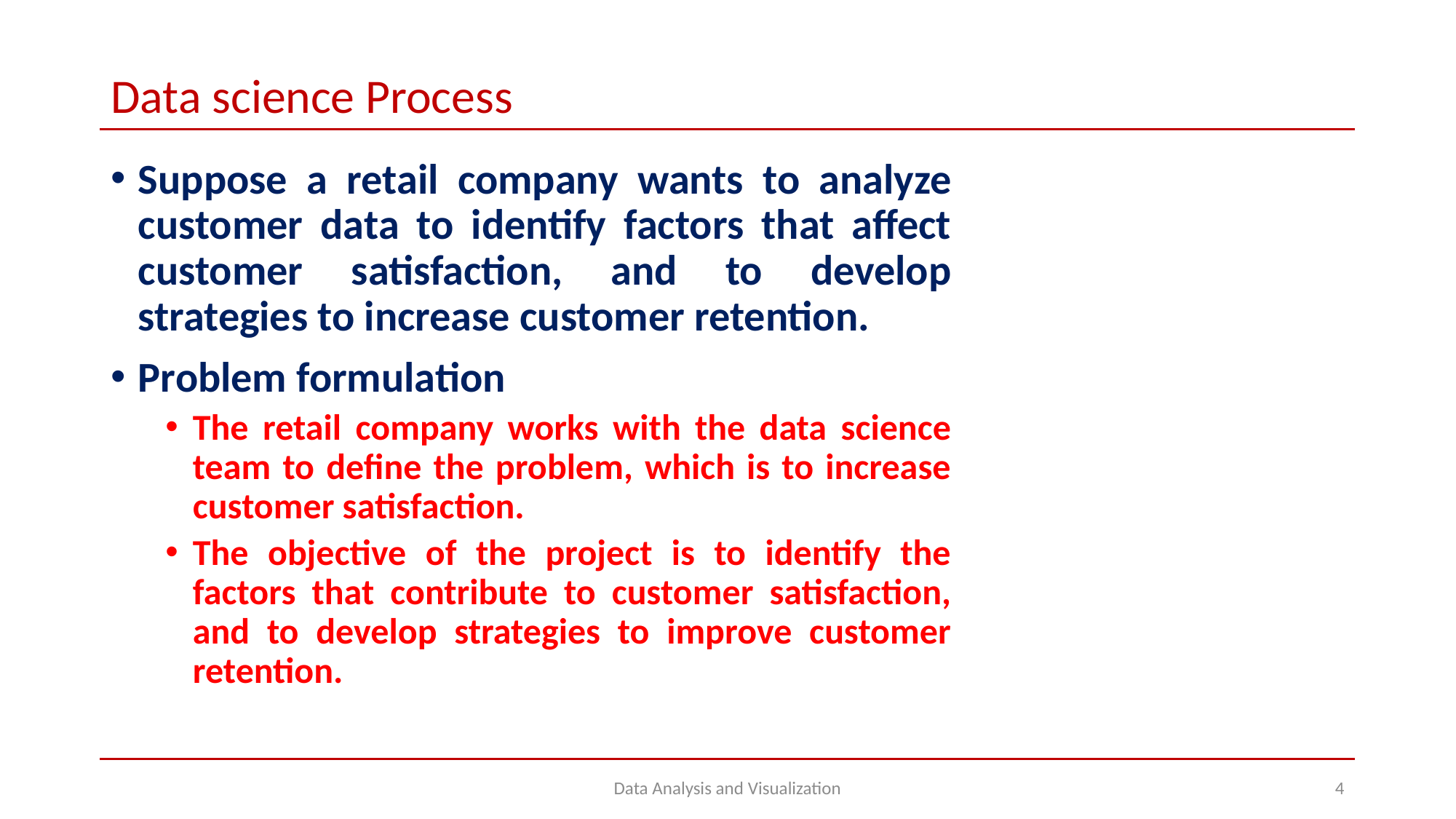

# Data science Process
Suppose a retail company wants to analyze customer data to identify factors that affect customer satisfaction, and to develop strategies to increase customer retention.
Problem formulation
The retail company works with the data science team to define the problem, which is to increase customer satisfaction.
The objective of the project is to identify the factors that contribute to customer satisfaction, and to develop strategies to improve customer retention.

Data Analysis and Visualization
4